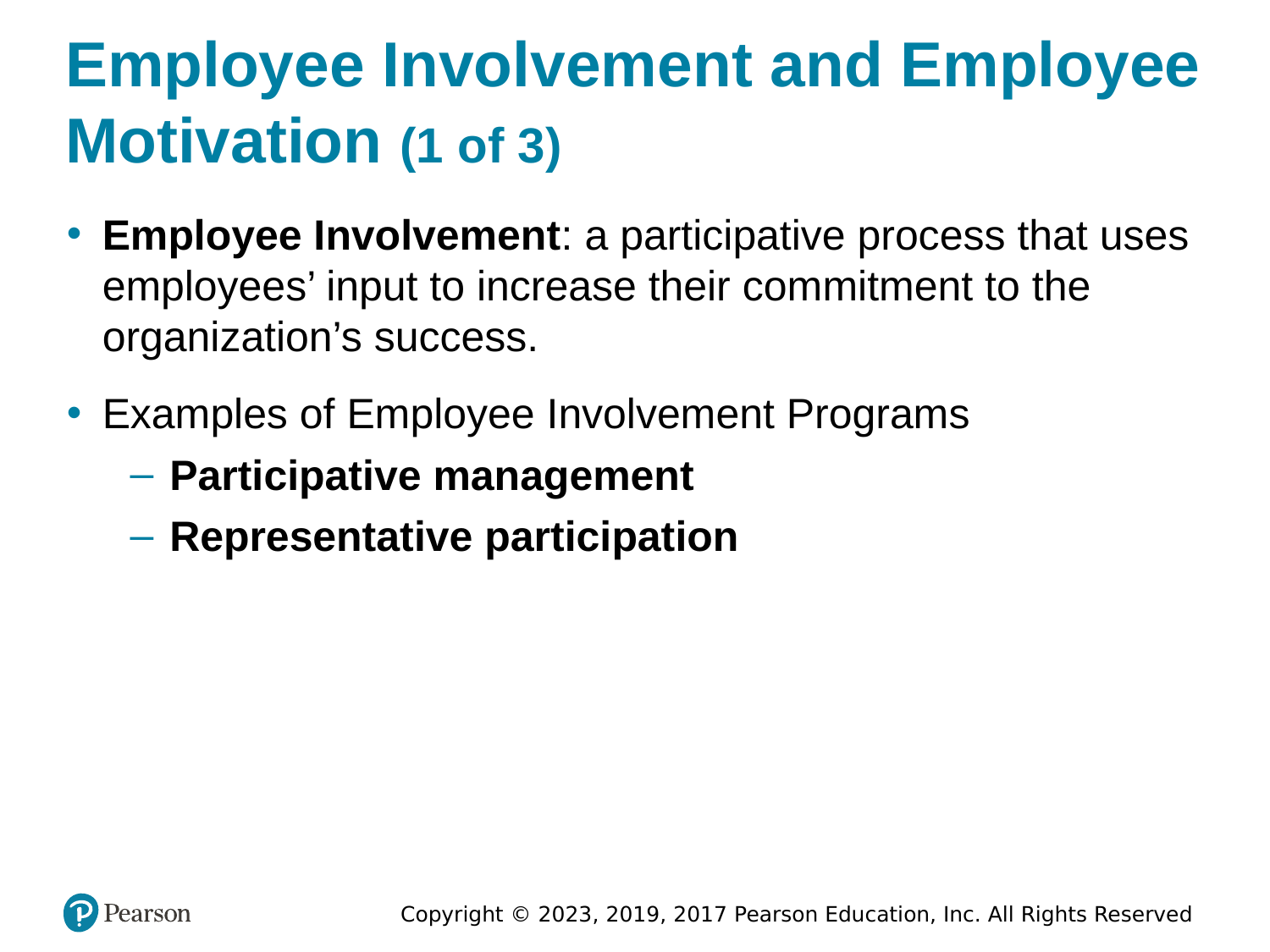

# Employee Involvement and Employee Motivation (1 of 3)
Employee Involvement: a participative process that uses employees’ input to increase their commitment to the organization’s success.
Examples of Employee Involvement Programs
Participative management
Representative participation